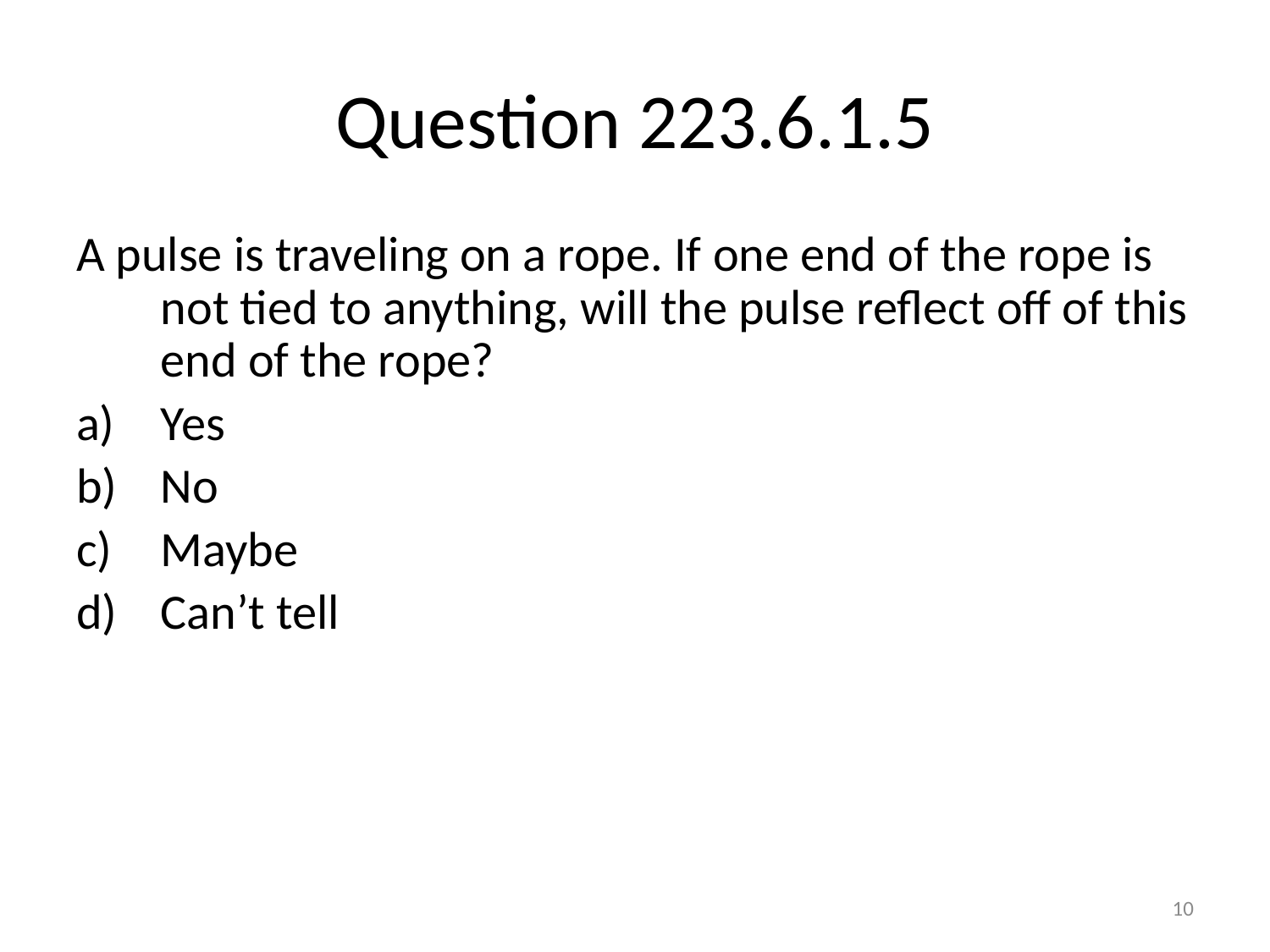

# Question 223.6.1.5
A pulse is traveling on a rope. If one end of the rope is not tied to anything, will the pulse reflect off of this end of the rope?
Yes
No
Maybe
Can’t tell
10